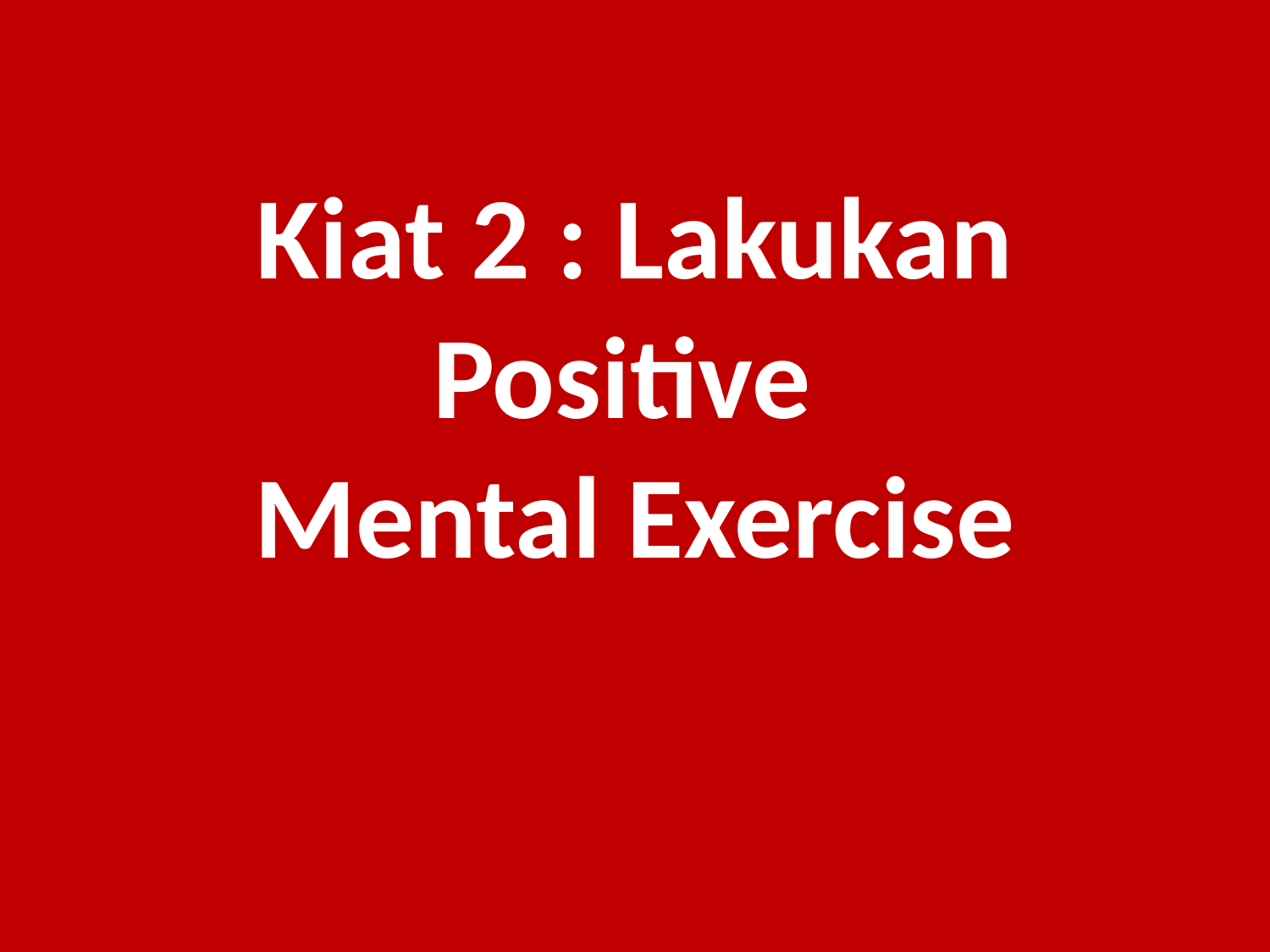

Kiat 2 : Lakukan Positive
Mental Exercise